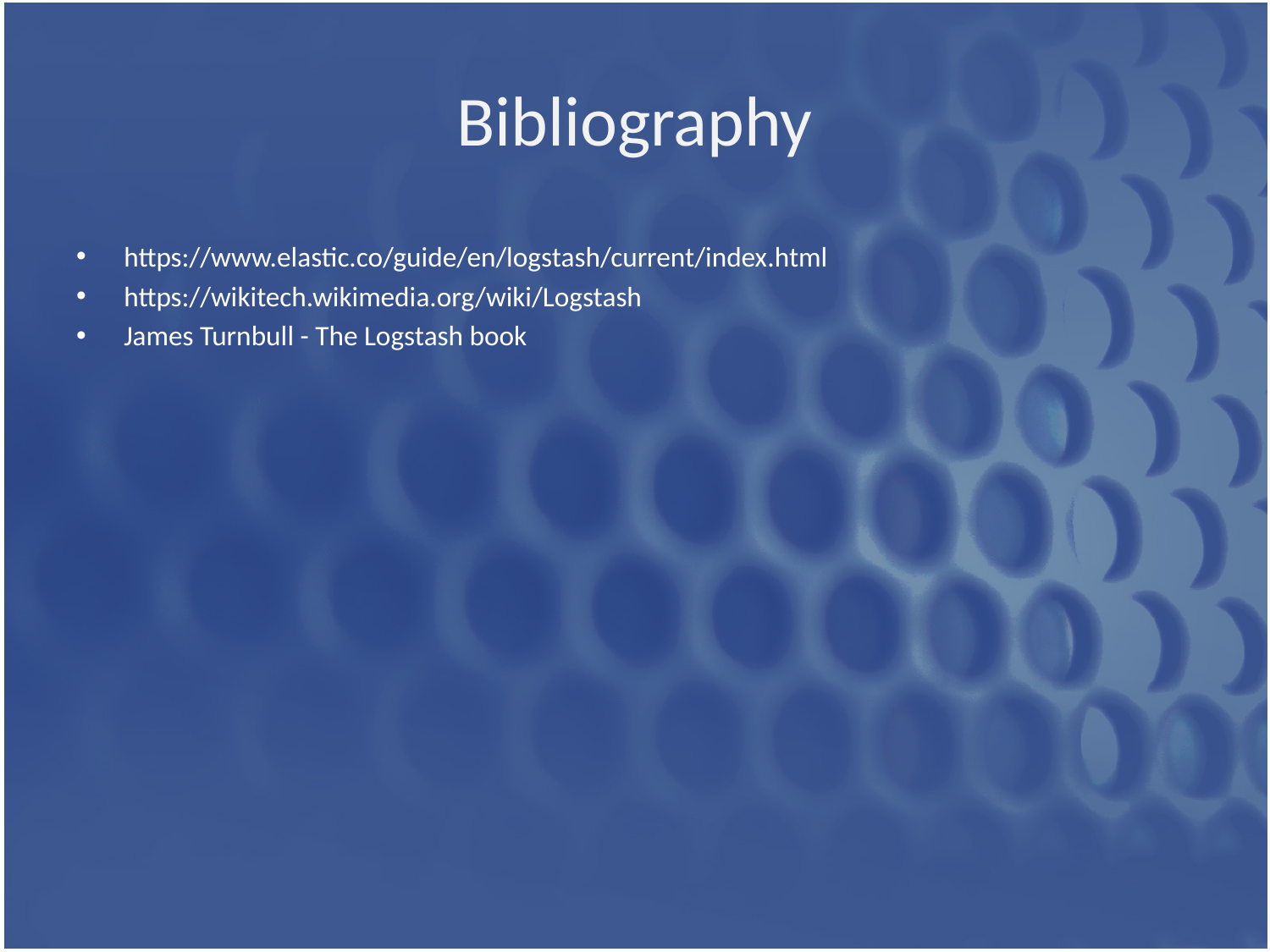

# Bibliography
https://www.elastic.co/guide/en/logstash/current/index.html
https://wikitech.wikimedia.org/wiki/Logstash
James Turnbull - The Logstash book